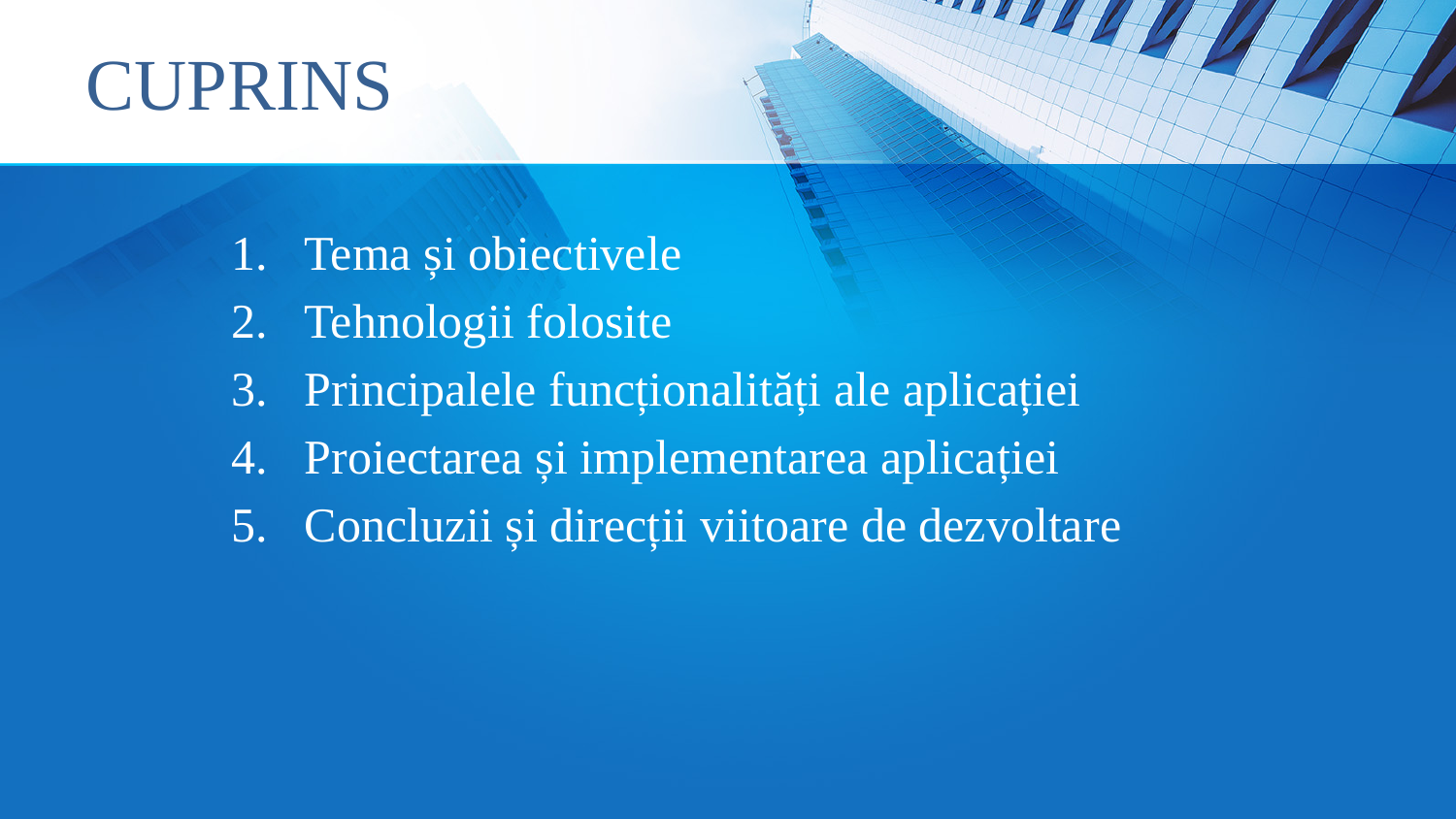

# CUPRINS
Tema și obiectivele
Tehnologii folosite
Principalele funcționalități ale aplicației
Proiectarea și implementarea aplicației
Concluzii și direcții viitoare de dezvoltare